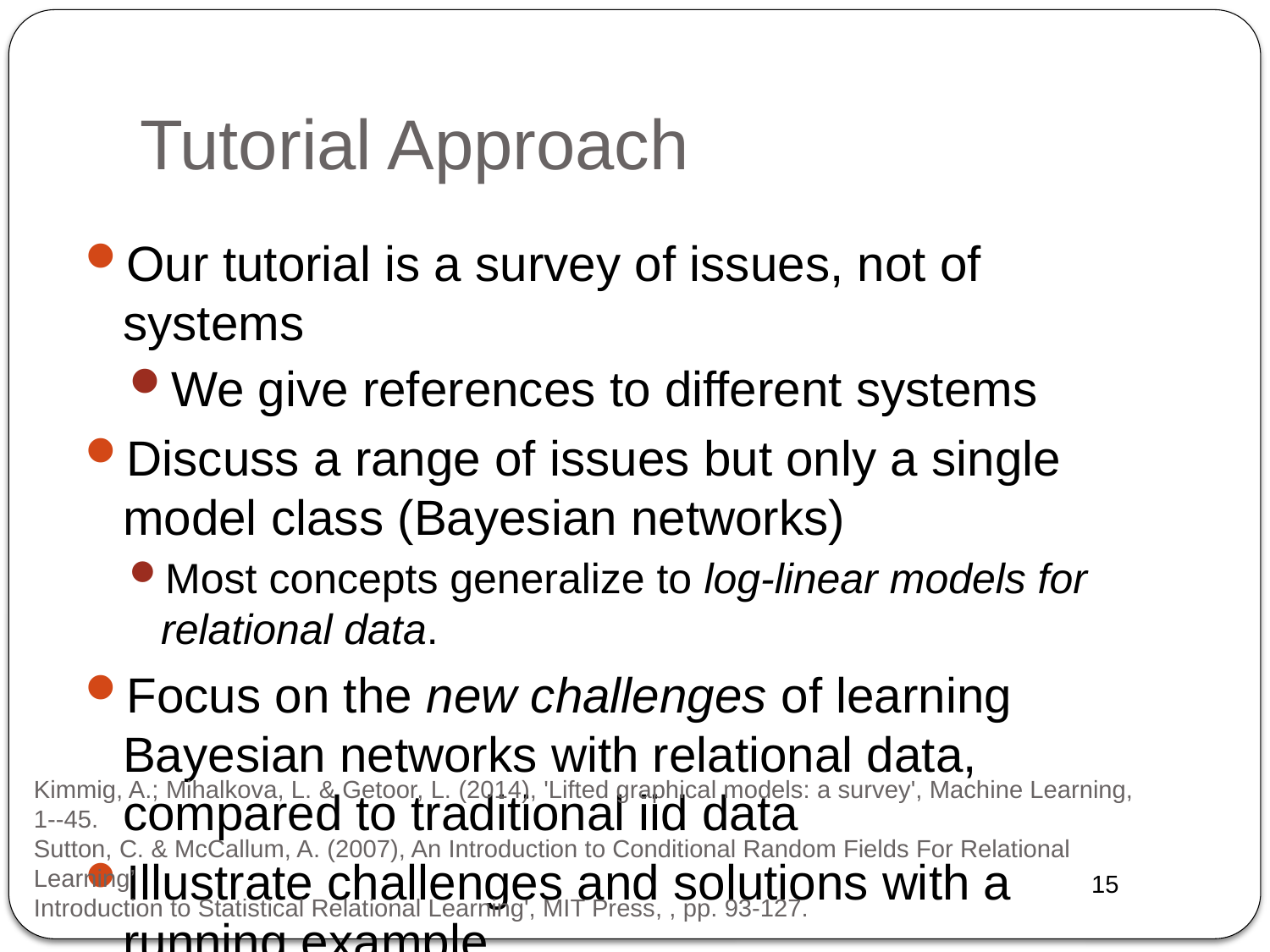

# Tutorial Approach
Our tutorial is a survey of issues, not of systems
We give references to different systems
Discuss a range of issues but only a single model class (Bayesian networks)
Most concepts generalize to log-linear models for relational data.
Focus on the new challenges of learning Bayesian networks with relational data, compared to traditional iid data
Illustrate challenges and solutions with a running example
Kimmig, A.; Mihalkova, L. & Getoor, L. (2014), 'Lifted graphical models: a survey', Machine Learning, 1--45.
Sutton, C. & McCallum, A. (2007), An Introduction to Conditional Random Fields For Relational Learning’
Introduction to Statistical Relational Learning', MIT Press, , pp. 93-127.